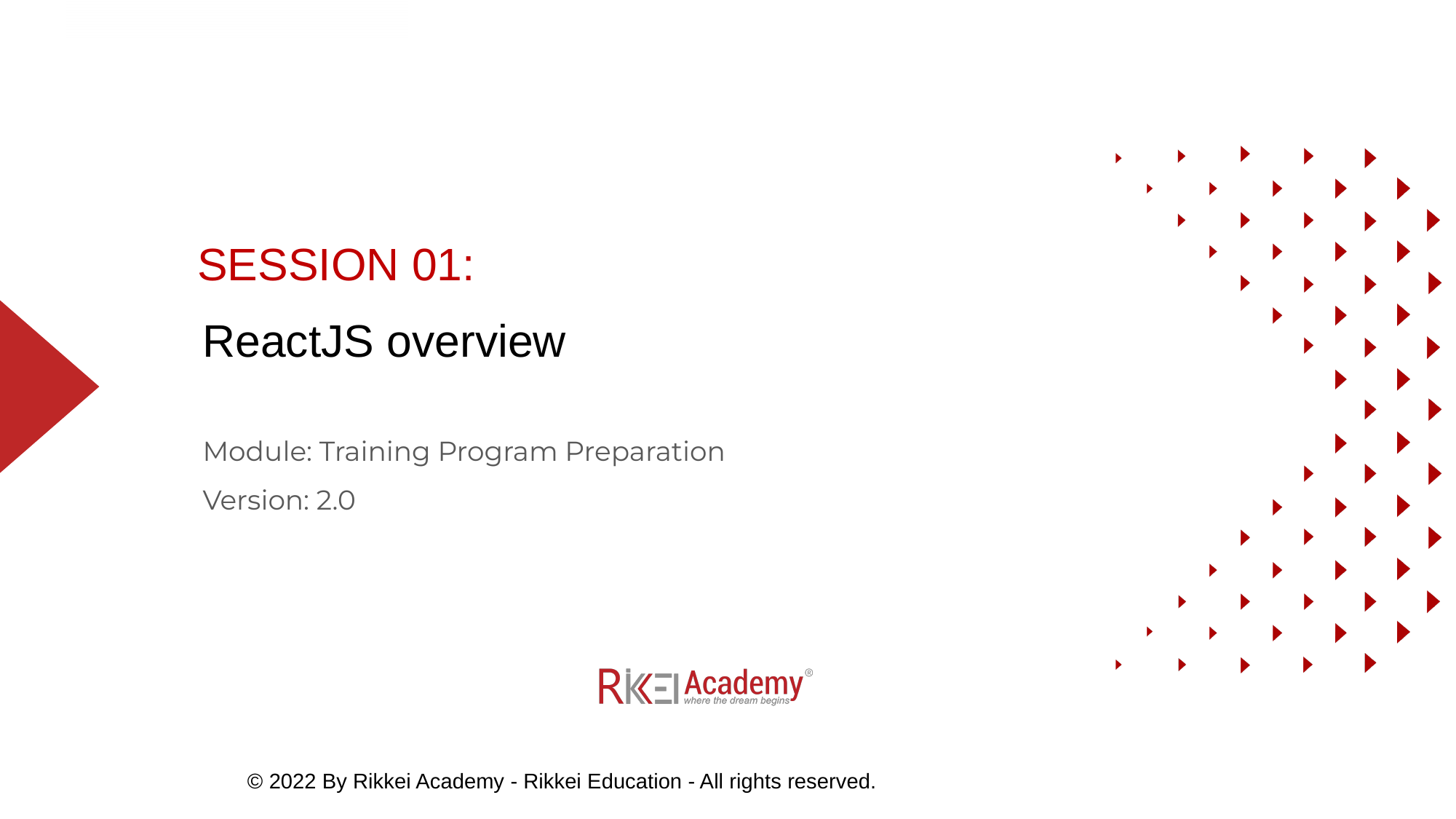

SESSION 01:
# ReactJS overview
Module: Training Program Preparation
Version: 2.0